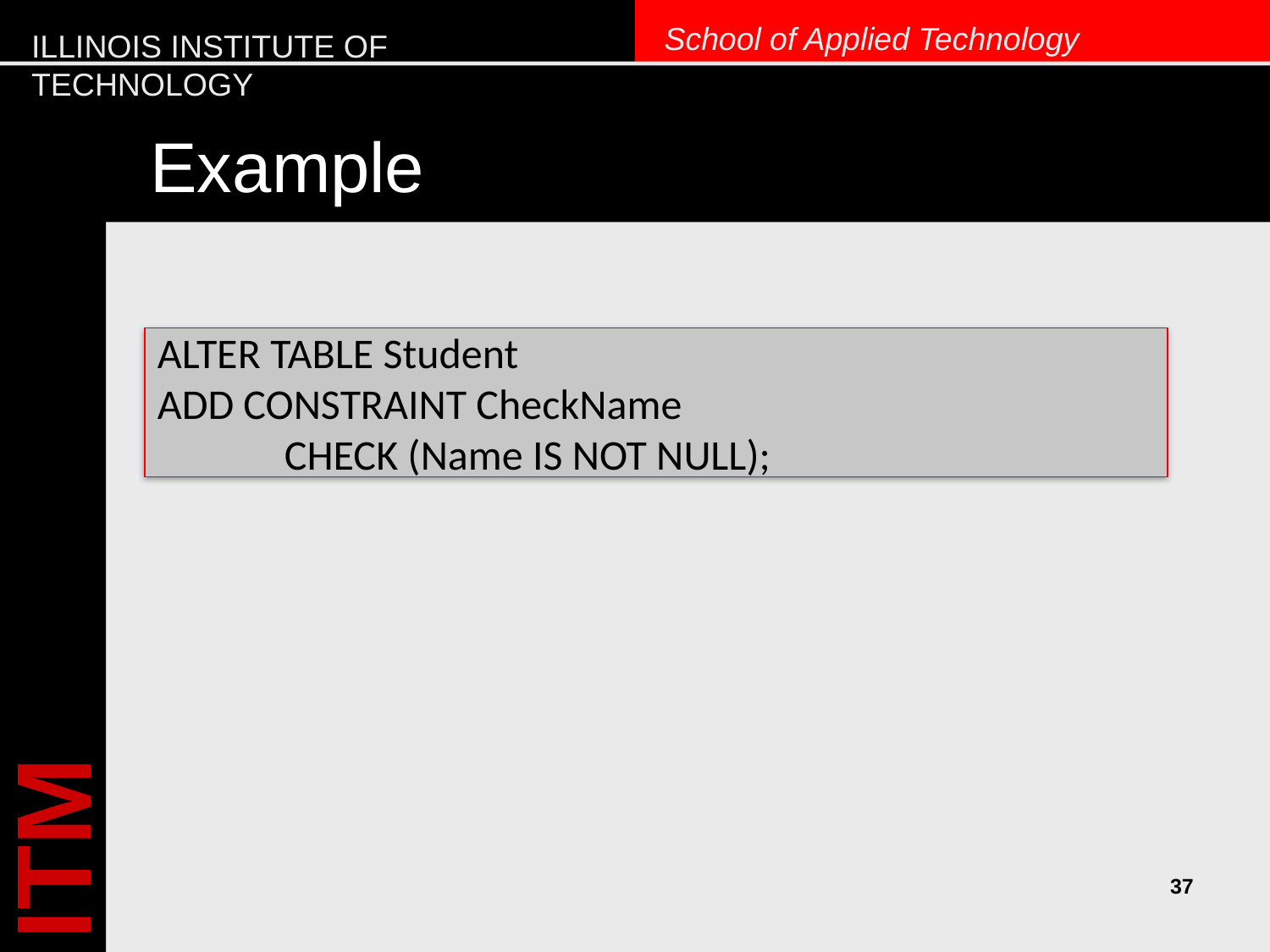

# Example

ALTER TABLE Student
ADD CONSTRAINT CheckName
	CHECK (Name IS NOT NULL);
37